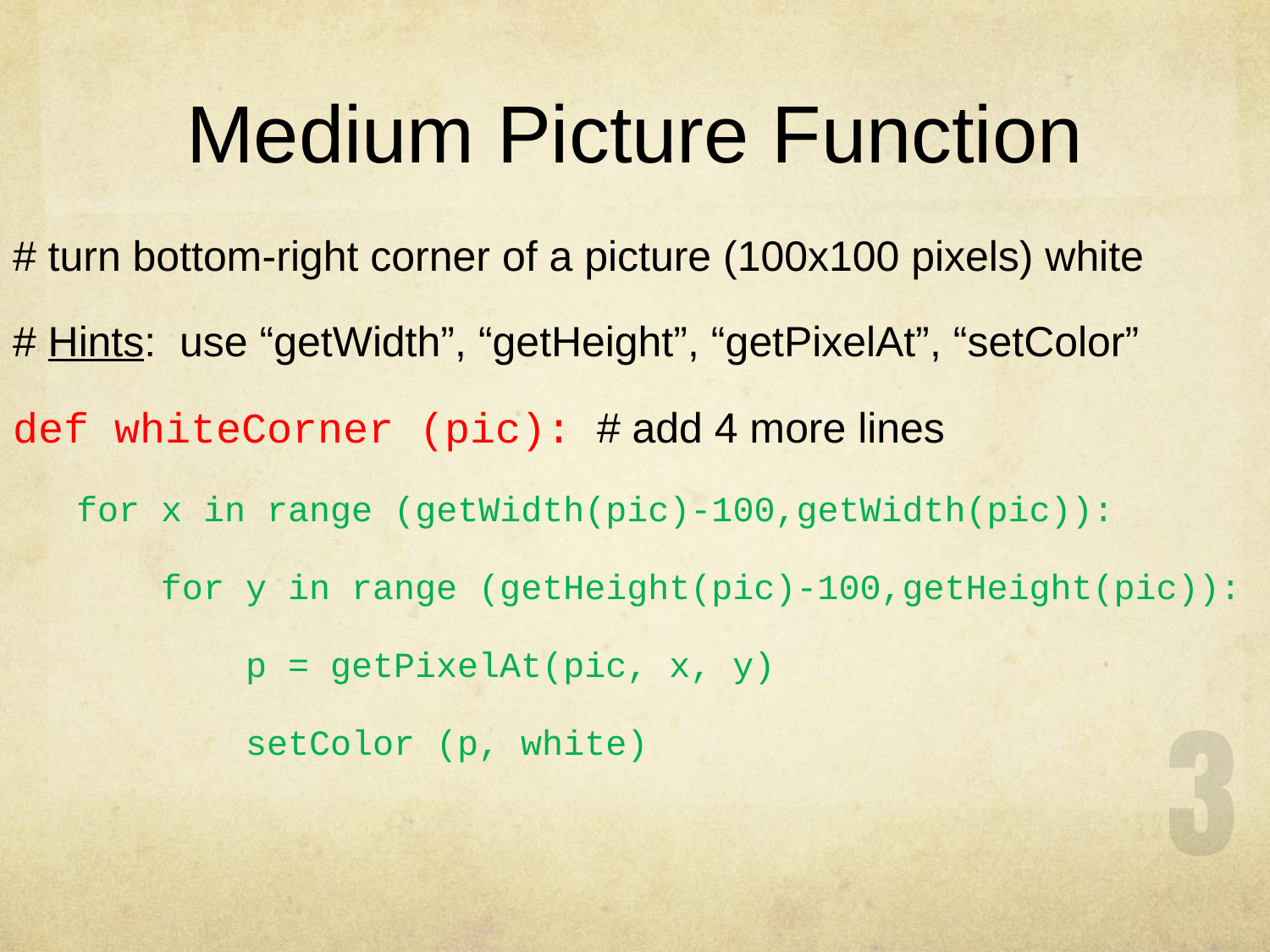

# Medium Picture Function
# turn bottom-right corner of a picture (100x100 pixels) white
# Hints:  use “getWidth”, “getHeight”, “getPixelAt”, “setColor”
def whiteCorner (pic): # add 4 more lines
   for x in range (getWidth(pic)-100,getWidth(pic)):
       for y in range (getHeight(pic)-100,getHeight(pic)):
           p = getPixelAt(pic, x, y)
           setColor (p, white)
3